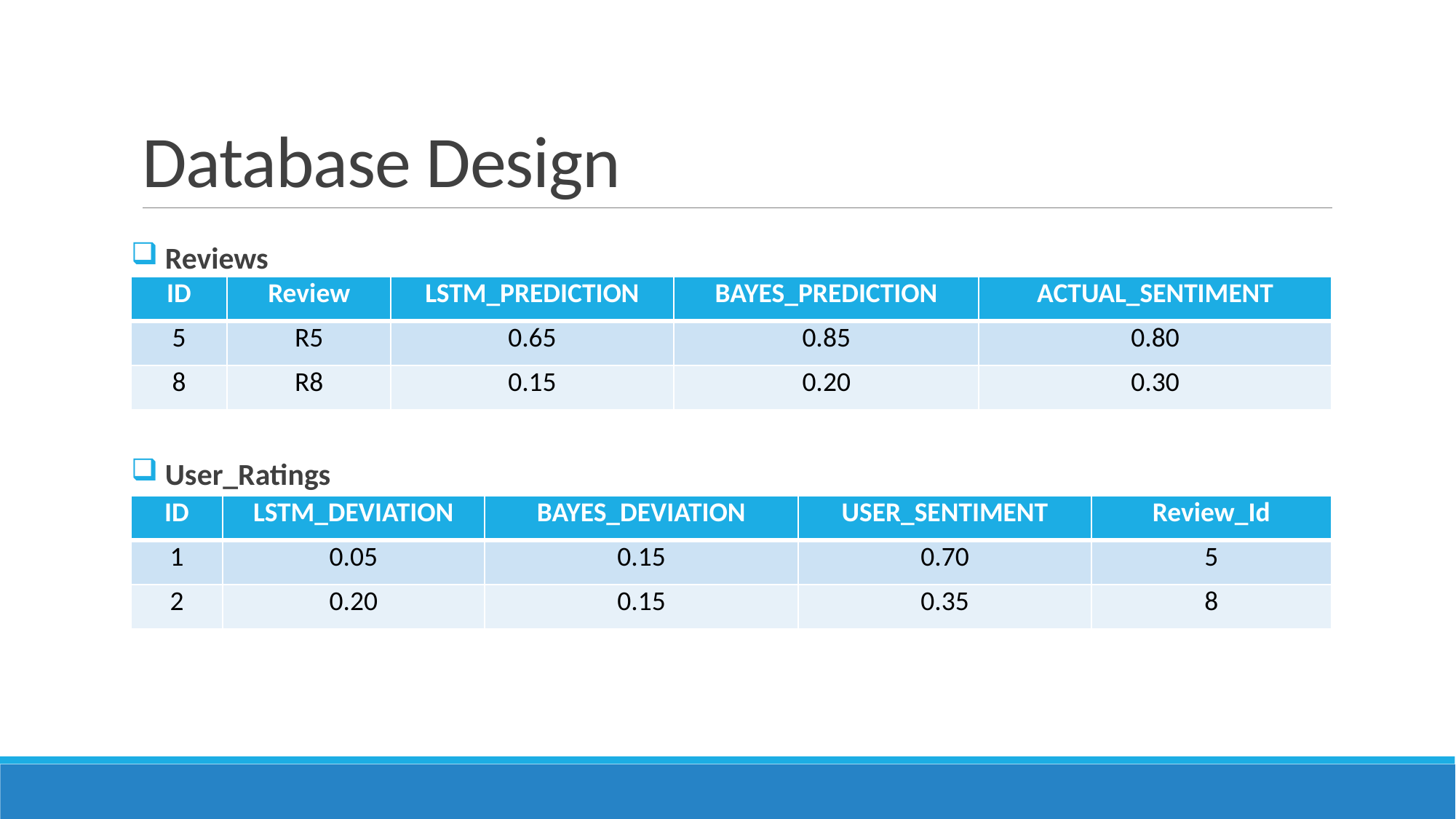

# Database Design
 Reviews

 User_Ratings
| ID | Review | LSTM\_PREDICTION | BAYES\_PREDICTION | ACTUAL\_SENTIMENT |
| --- | --- | --- | --- | --- |
| 5 | R5 | 0.65 | 0.85 | 0.80 |
| 8 | R8 | 0.15 | 0.20 | 0.30 |
| ID | LSTM\_DEVIATION | BAYES\_DEVIATION | USER\_SENTIMENT | Review\_Id |
| --- | --- | --- | --- | --- |
| 1 | 0.05 | 0.15 | 0.70 | 5 |
| 2 | 0.20 | 0.15 | 0.35 | 8 |